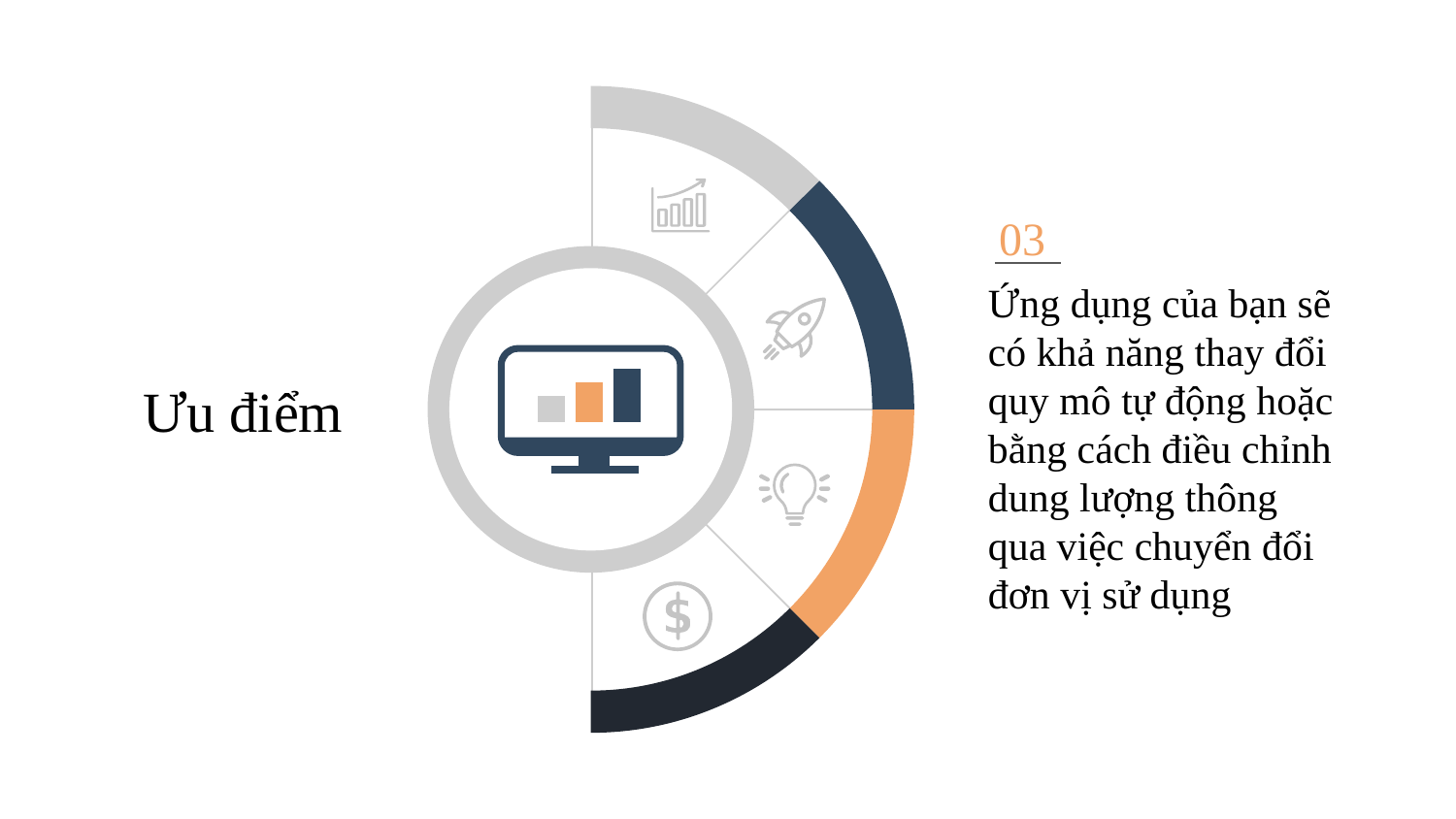

03
Ưu điểm
Ứng dụng của bạn sẽ có khả năng thay đổi quy mô tự động hoặc bằng cách điều chỉnh dung lượng thông qua việc chuyển đổi đơn vị sử dụng